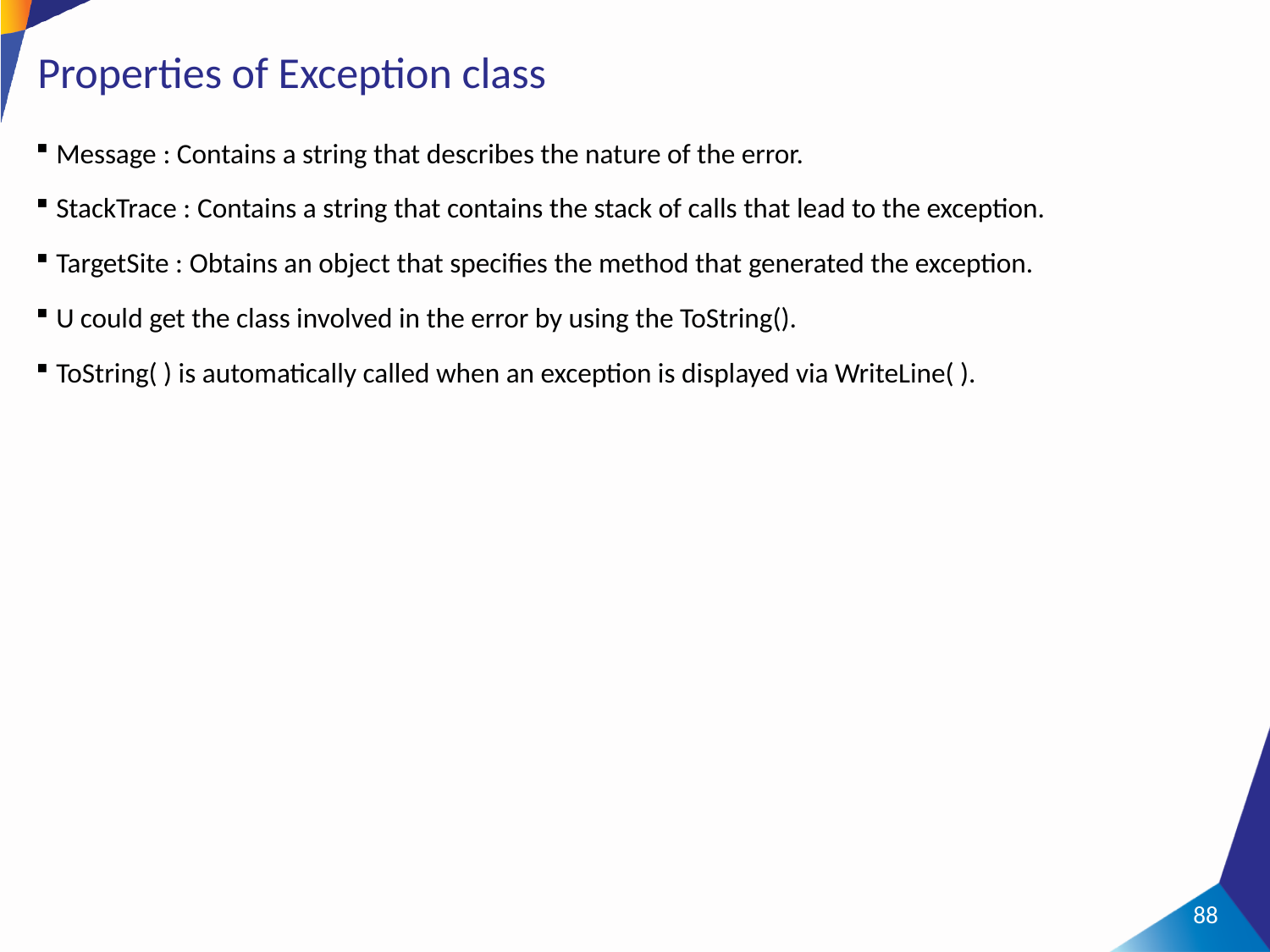

# Properties of Exception class
Message : Contains a string that describes the nature of the error.
StackTrace : Contains a string that contains the stack of calls that lead to the exception.
TargetSite : Obtains an object that specifies the method that generated the exception.
U could get the class involved in the error by using the ToString().
ToString( ) is automatically called when an exception is displayed via WriteLine( ).